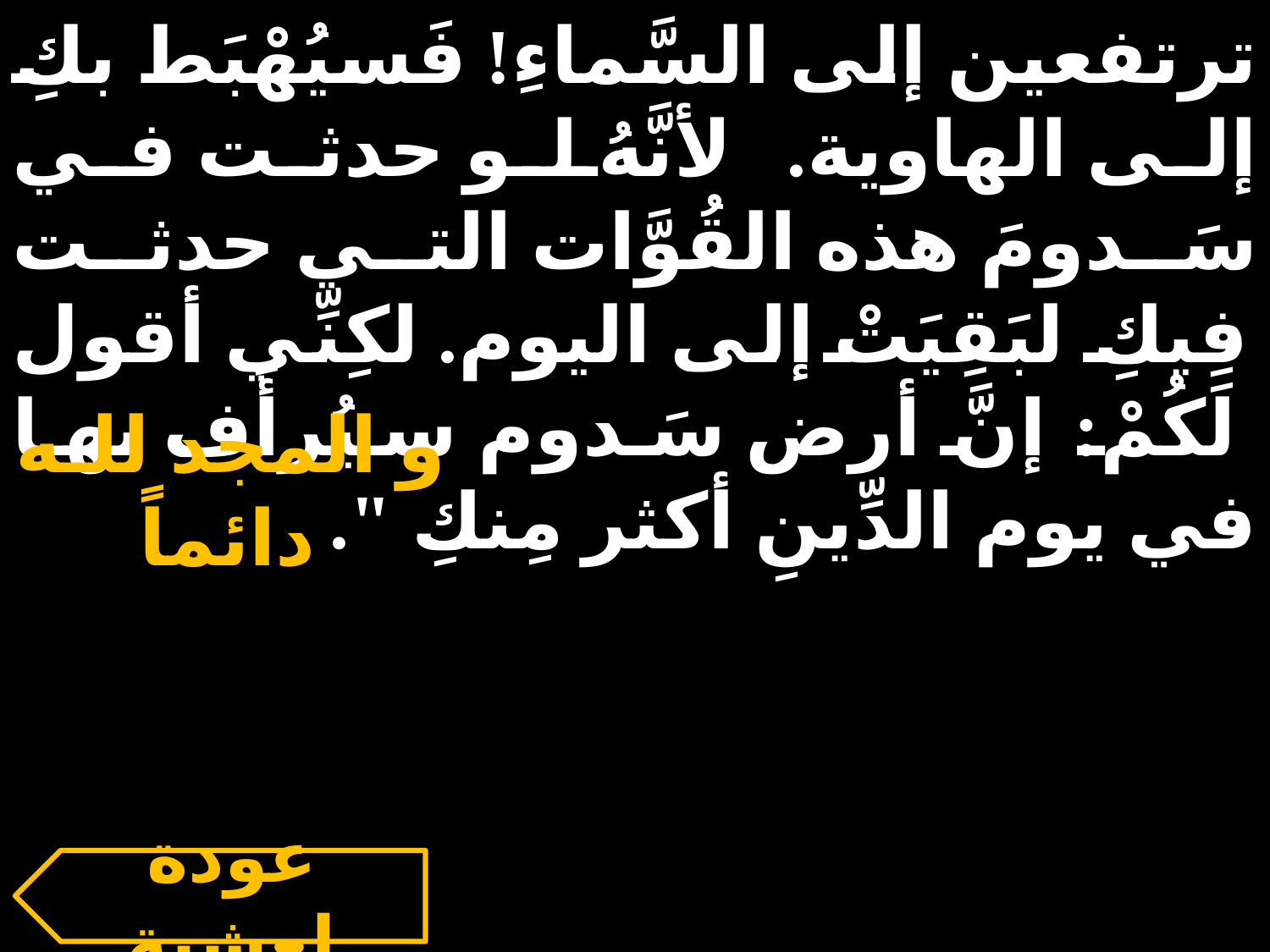

ترتفعين إلى السَّماءِ! فَسيُهْبَط بكِ إلى الهاوية. لأنَّهُ لو حدثت في سَدومَ هذه القُوَّات التي حدثت فِيكِ لبَقِيَتْ إلى اليوم. لكِنِّي أقول لَكُمْ: إنَّ أرض سَدوم سيُرأَف بها في يوم الدِّينِ أكثر مِنكِ ".
و المجد للـه دائماً
عودة لعشية